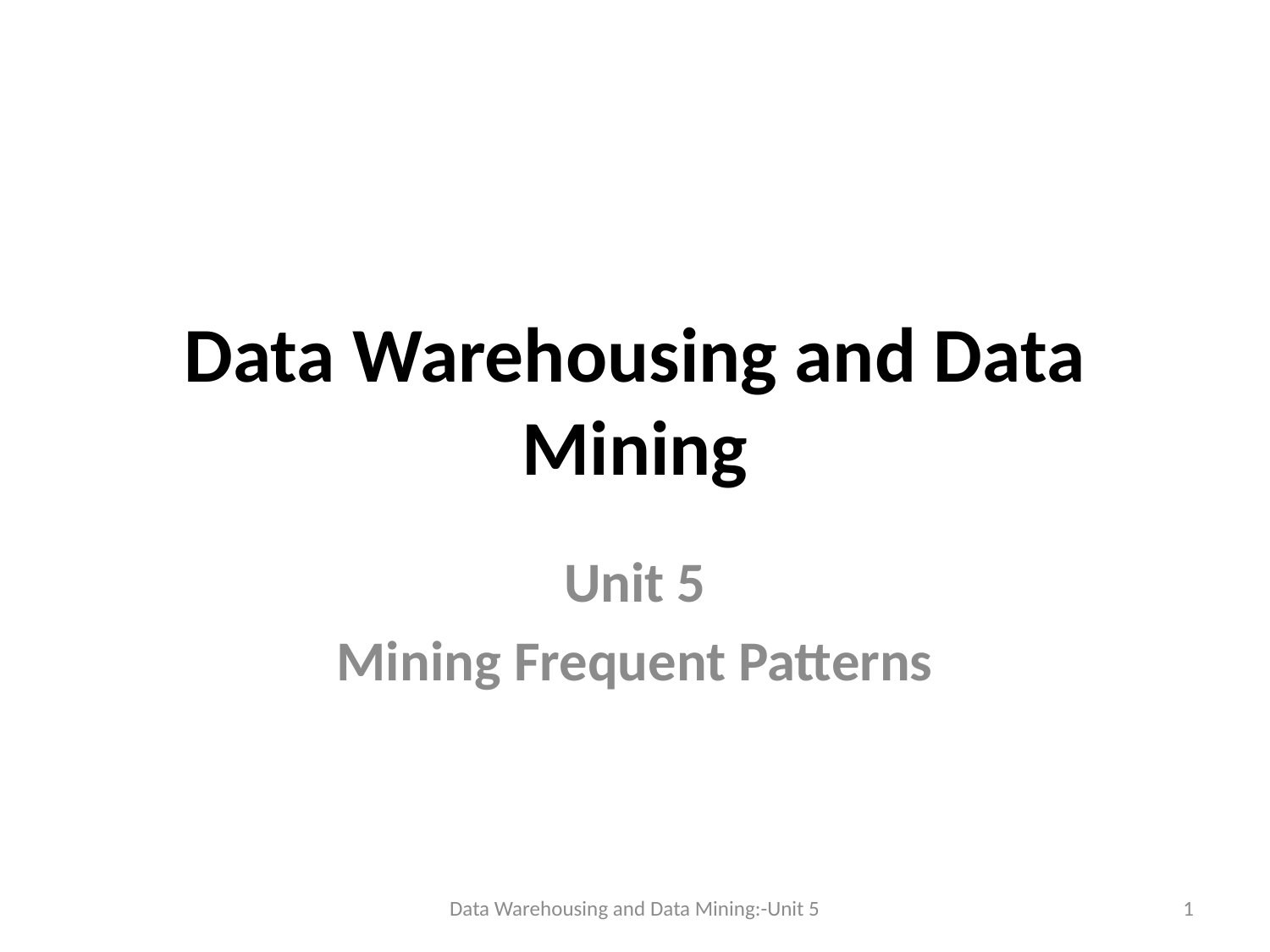

# Data Warehousing and Data Mining
Unit 5
Mining Frequent Patterns
Data Warehousing and Data Mining:-Unit 5
1